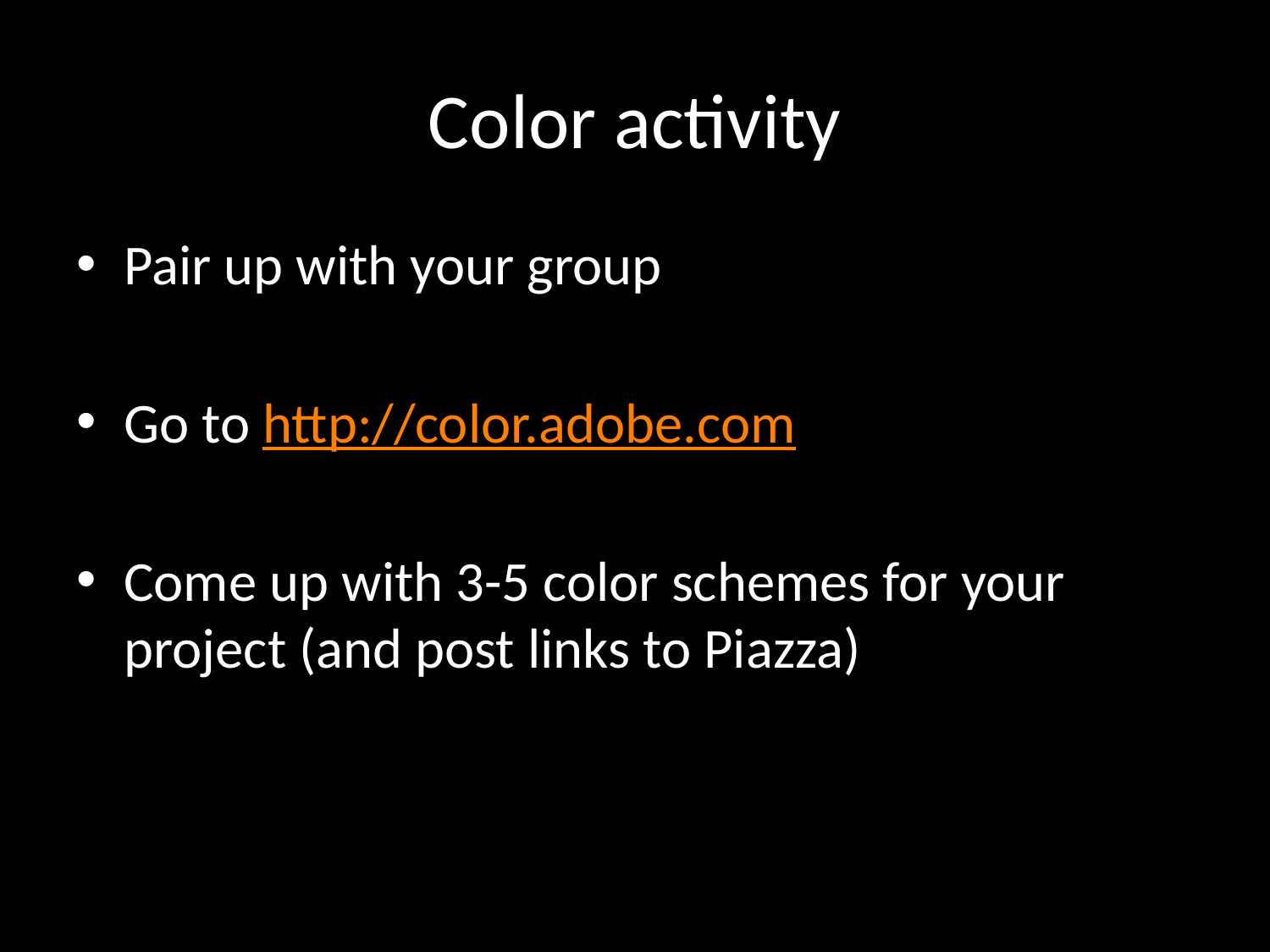

# Color activity
Pair up with your group

Go to http://color.adobe.com

Come up with 3-5 color schemes for your project (and post links to Piazza)